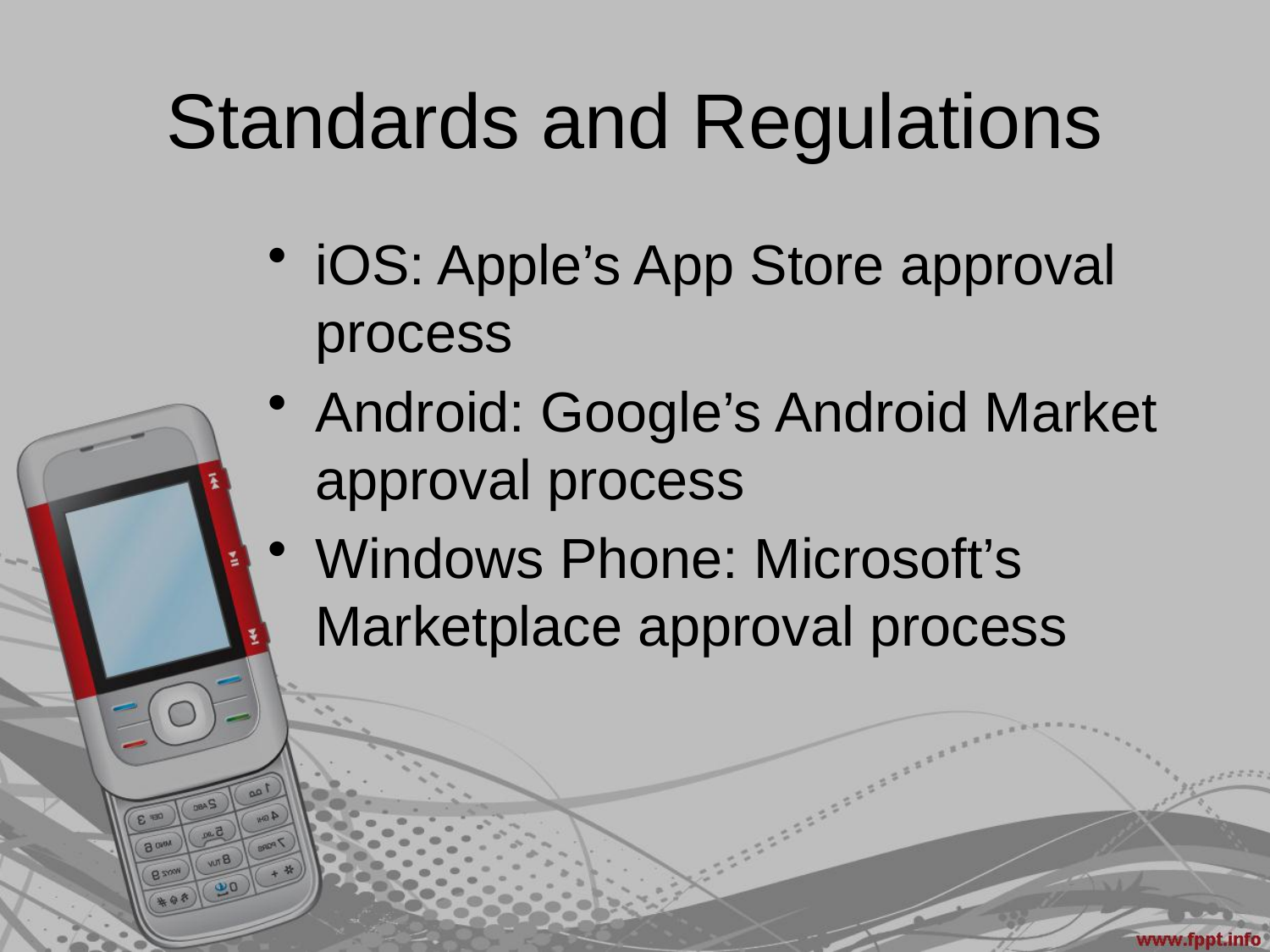

# Standards and Regulations
iOS: Apple’s App Store approval process
Android: Google’s Android Market approval process
Windows Phone: Microsoft’s Marketplace approval process